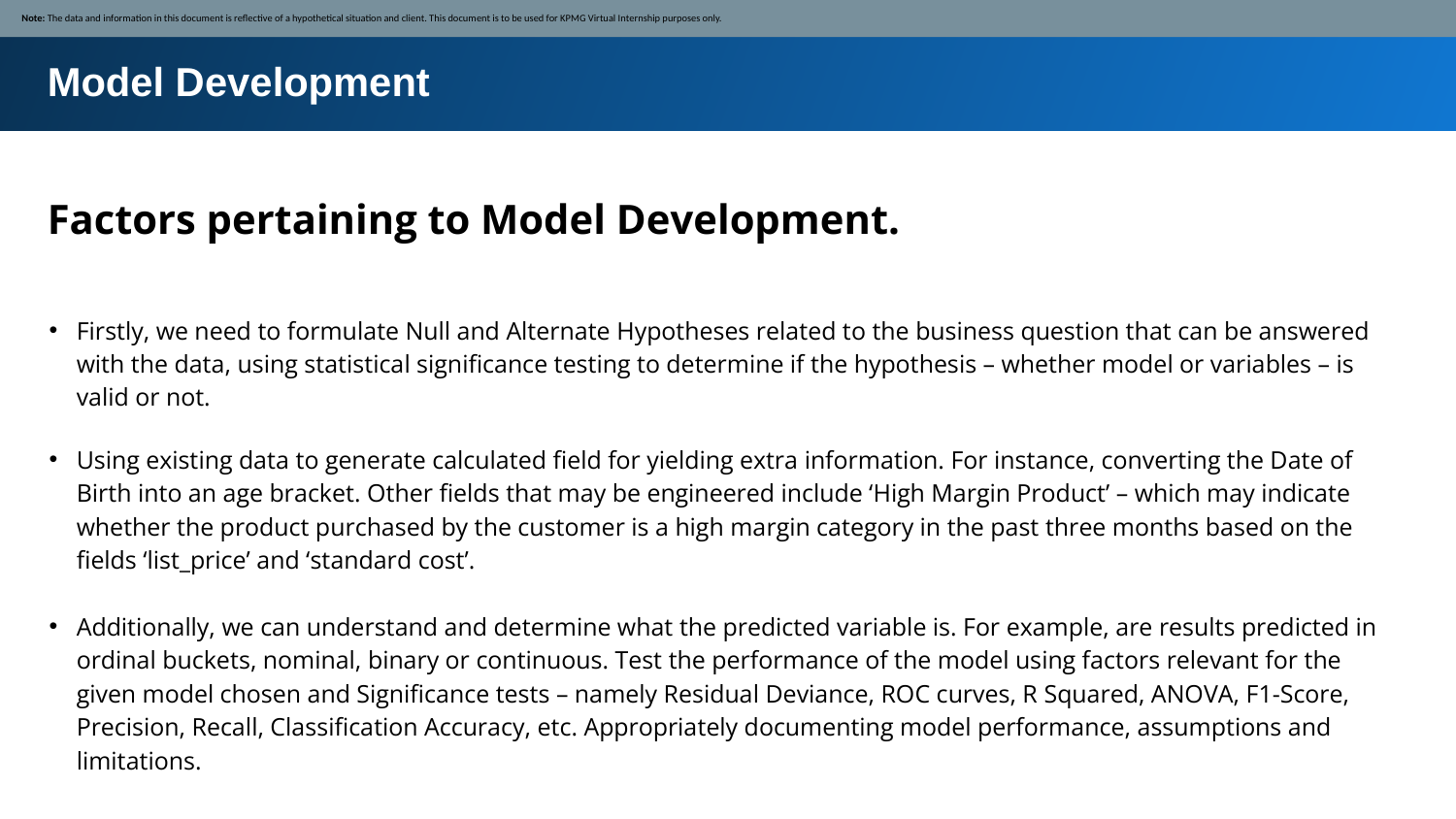

Note: The data and information in this document is reflective of a hypothetical situation and client. This document is to be used for KPMG Virtual Internship purposes only.
Model Development
Factors pertaining to Model Development.
Firstly, we need to formulate Null and Alternate Hypotheses related to the business question that can be answered with the data, using statistical significance testing to determine if the hypothesis – whether model or variables – is valid or not.
Using existing data to generate calculated field for yielding extra information. For instance, converting the Date of Birth into an age bracket. Other fields that may be engineered include ‘High Margin Product’ – which may indicate whether the product purchased by the customer is a high margin category in the past three months based on the fields ‘list_price’ and ‘standard cost’.
Additionally, we can understand and determine what the predicted variable is. For example, are results predicted in ordinal buckets, nominal, binary or continuous. Test the performance of the model using factors relevant for the given model chosen and Significance tests – namely Residual Deviance, ROC curves, R Squared, ANOVA, F1-Score, Precision, Recall, Classification Accuracy, etc. Appropriately documenting model performance, assumptions and limitations.